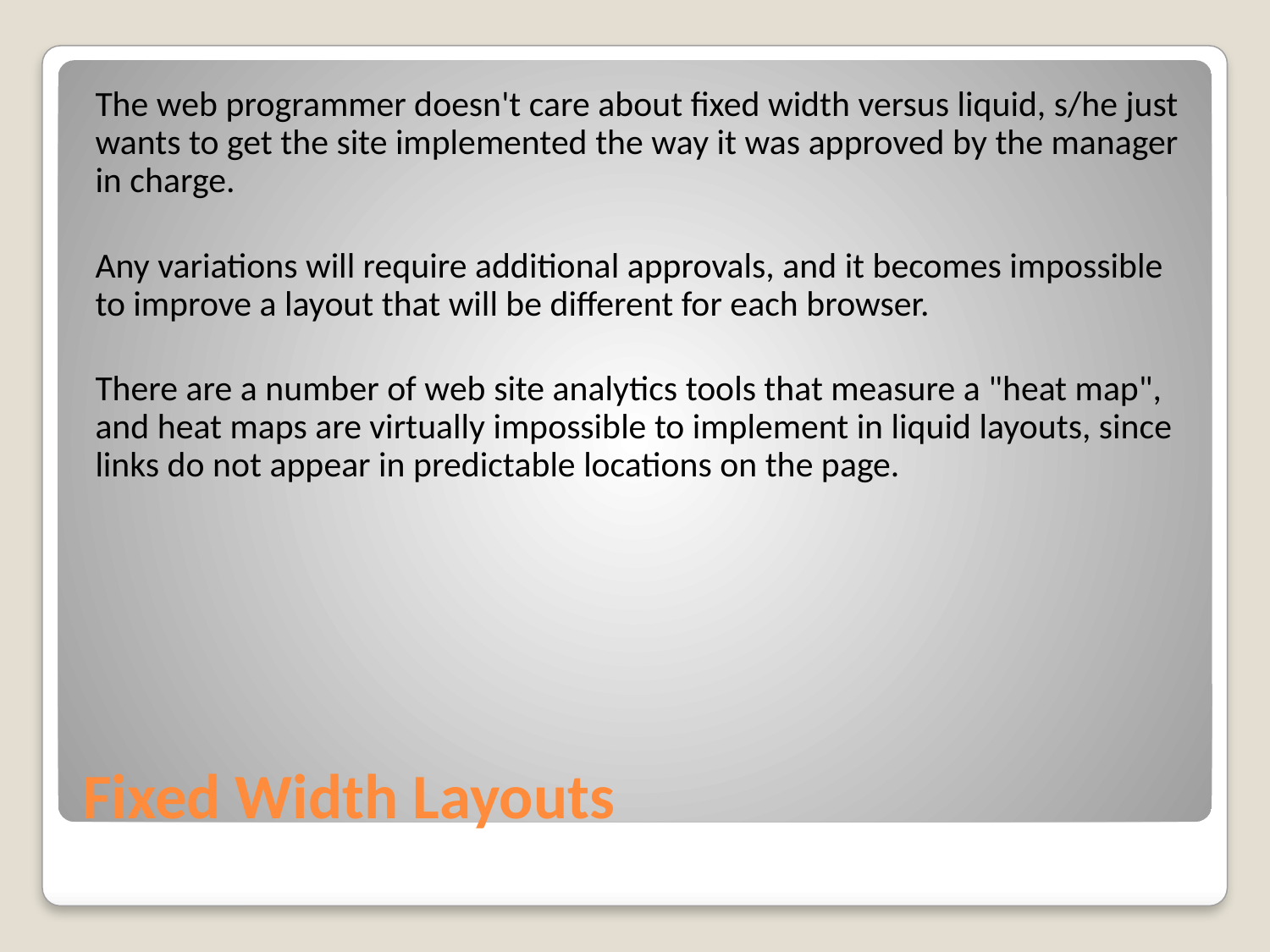

The web programmer doesn't care about fixed width versus liquid, s/he just wants to get the site implemented the way it was approved by the manager in charge.

Any variations will require additional approvals, and it becomes impossible to improve a layout that will be different for each browser.

There are a number of web site analytics tools that measure a "heat map", and heat maps are virtually impossible to implement in liquid layouts, since links do not appear in predictable locations on the page.

# Fixed Width Layouts